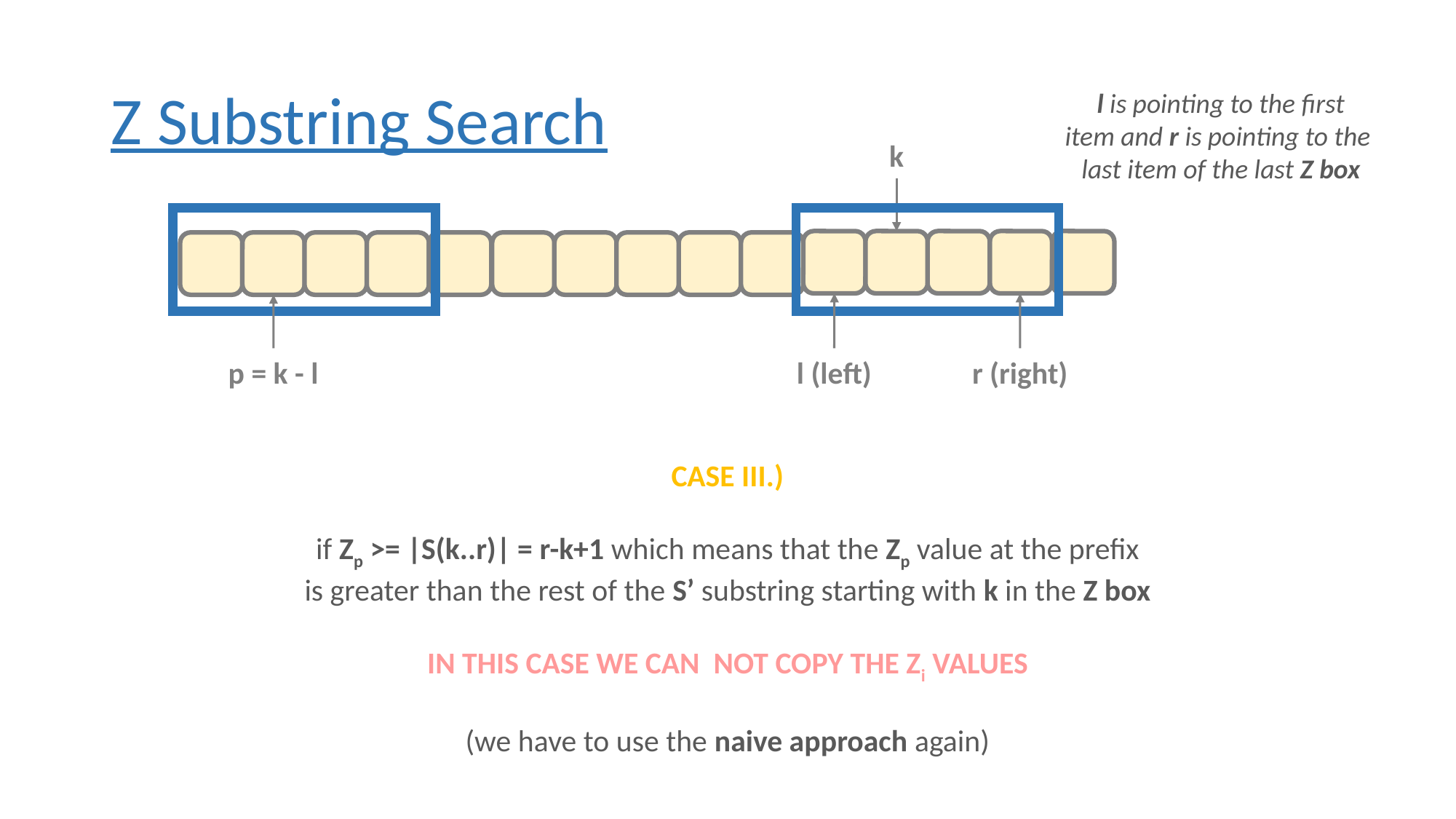

# Z Substring Search
l is pointing to the first
item and r is pointing to the
last item of the last Z box
k

C
A
A
C
k
C
C
A
A
A
A
C
A
C
A
p = k - l
l (left)
r (right)
CASE III.)

if Zp >= |S(k..r)| = r-k+1 which means that the Zp value at the prefix
is greater than the rest of the S’ substring starting with k in the Z box

IN THIS CASE WE CAN  NOT COPY THE Zi VALUES

(we have to use the naive approach again)